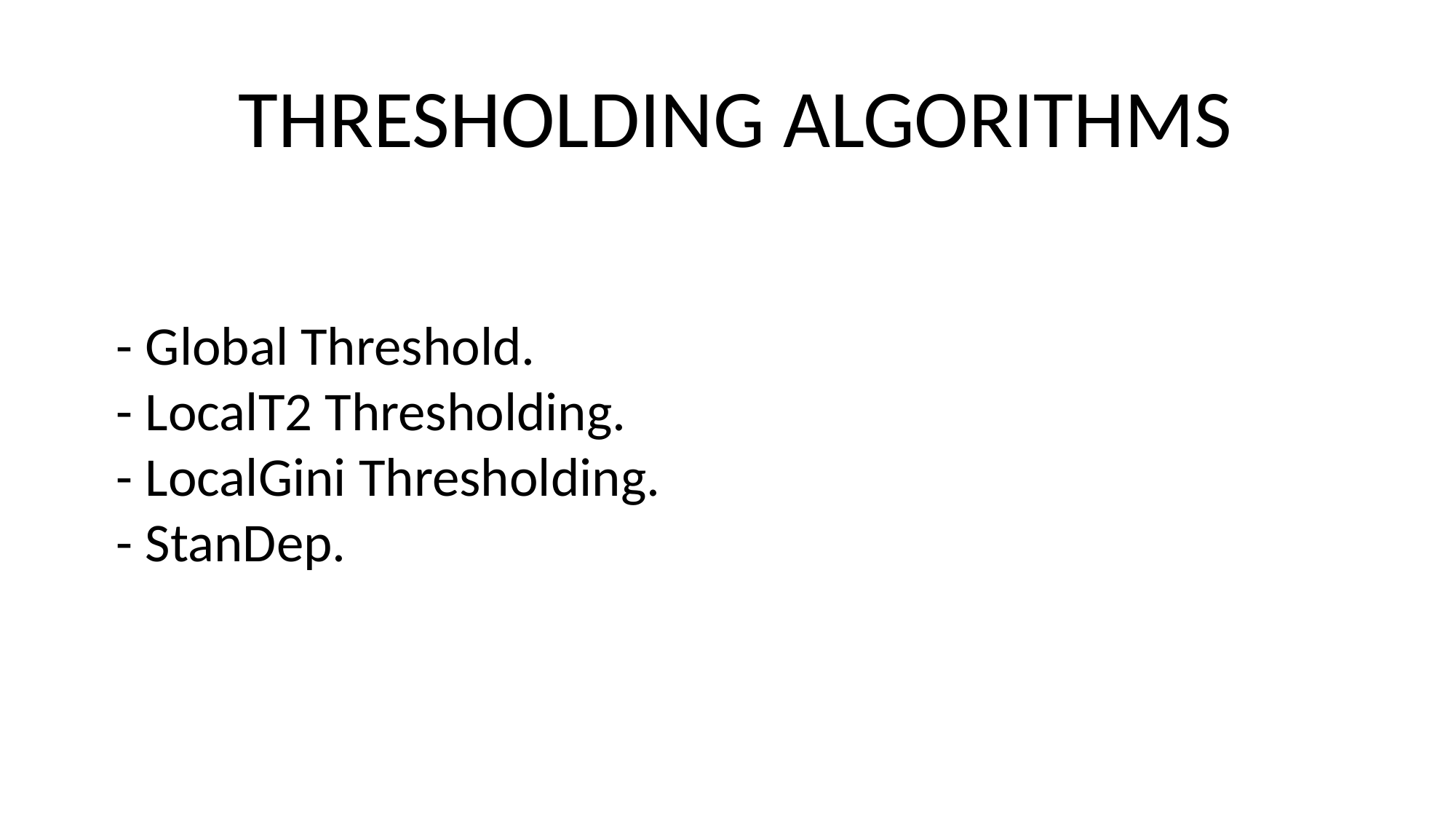

THRESHOLDING ALGORITHMS
- Global Threshold.
- LocalT2 Thresholding.
- LocalGini Thresholding.
- StanDep.